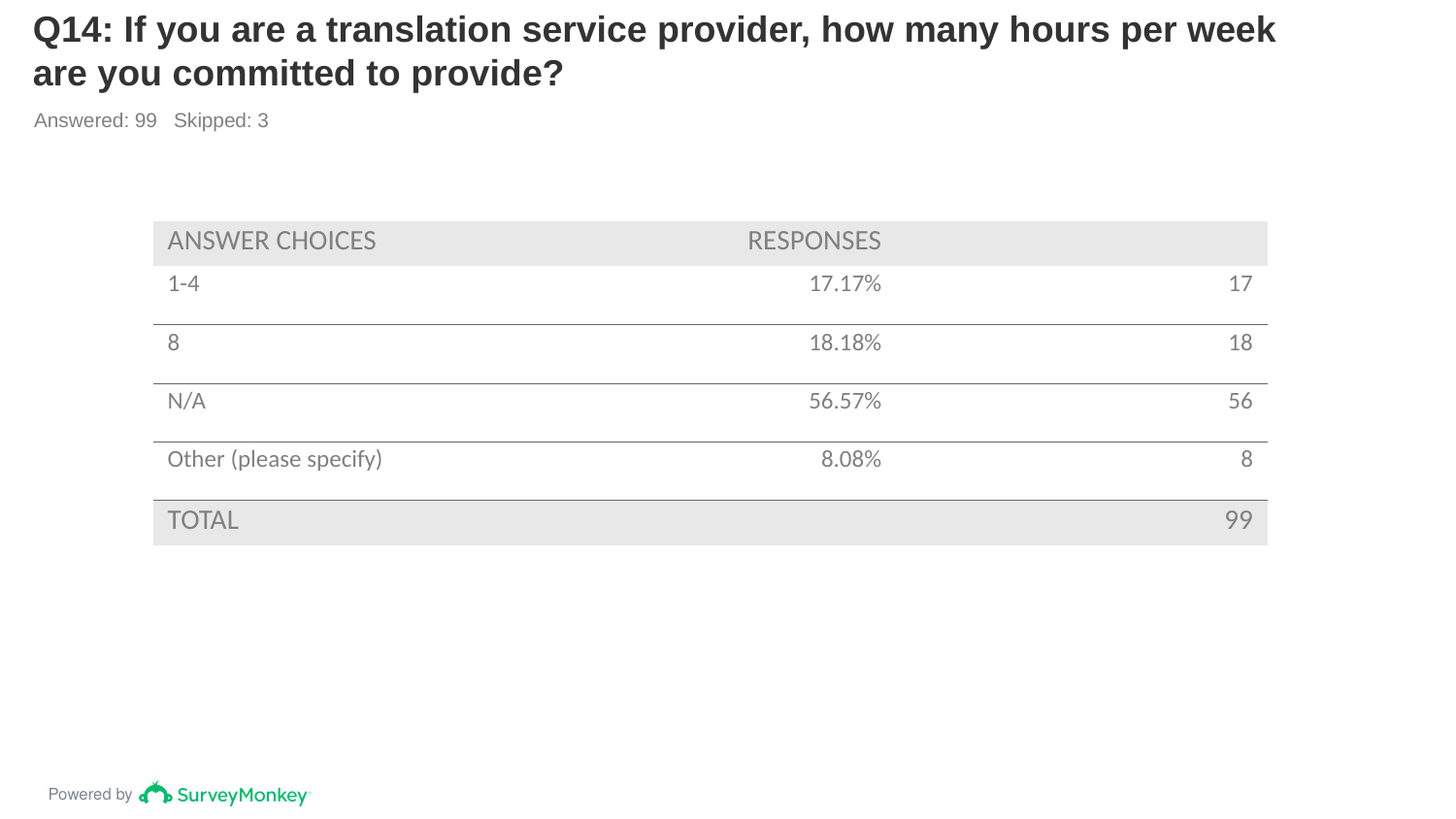

# Q14: If you are a translation service provider, how many hours per week are you committed to provide?
Answered: 99   Skipped: 3
| ANSWER CHOICES | RESPONSES |  |
| --- | --- | --- |
| 1-4 | 17.17% | 17 |
| 8 | 18.18% | 18 |
| N/A | 56.57% | 56 |
| Other (please specify) | 8.08% | 8 |
| TOTAL |  | 99 |